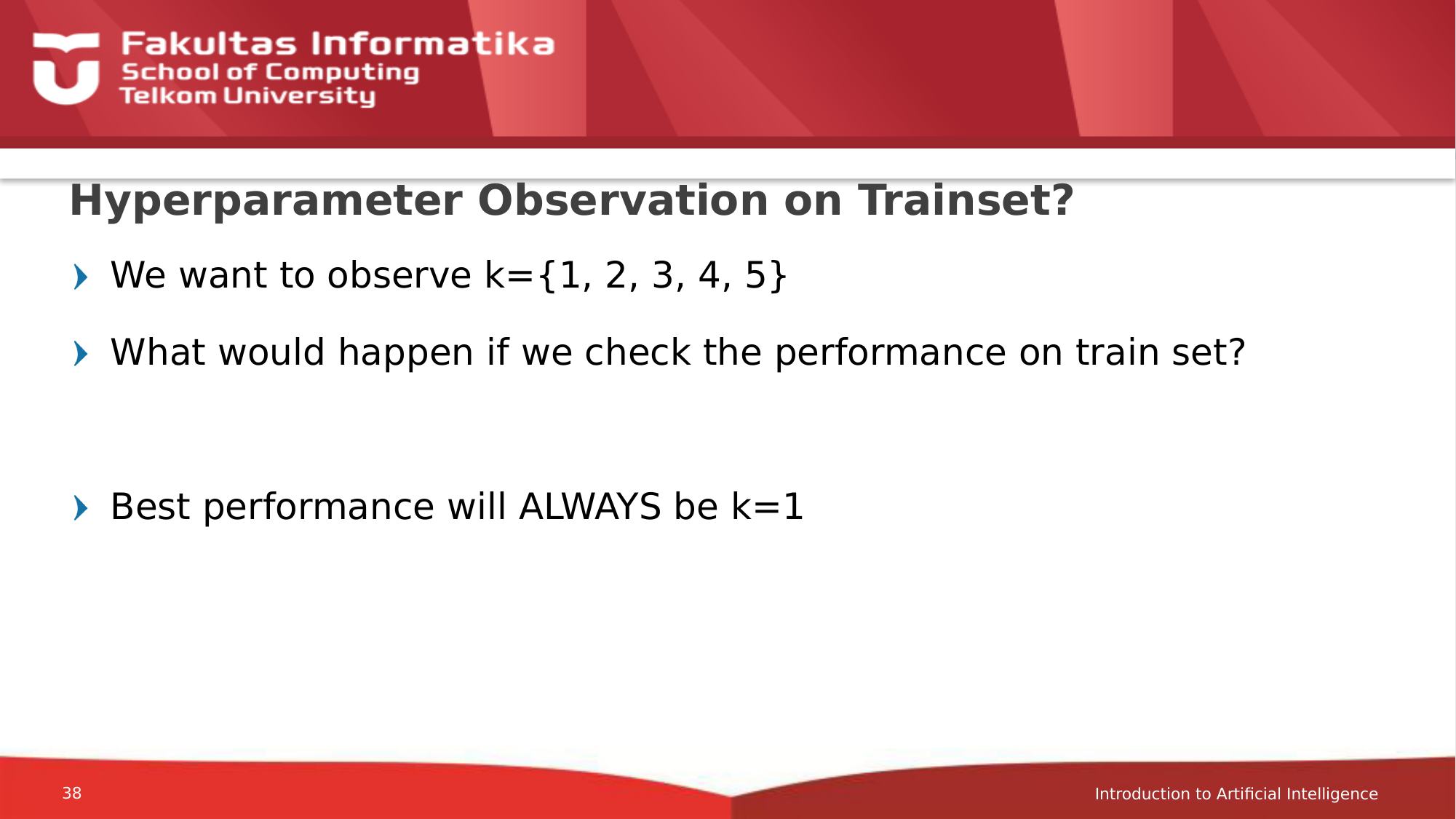

# Hyperparameter Observation on Trainset?
We want to observe k={1, 2, 3, 4, 5}
What would happen if we check the performance on train set?

Best performance will ALWAYS be k=1
Introduction to Artificial Intelligence
38